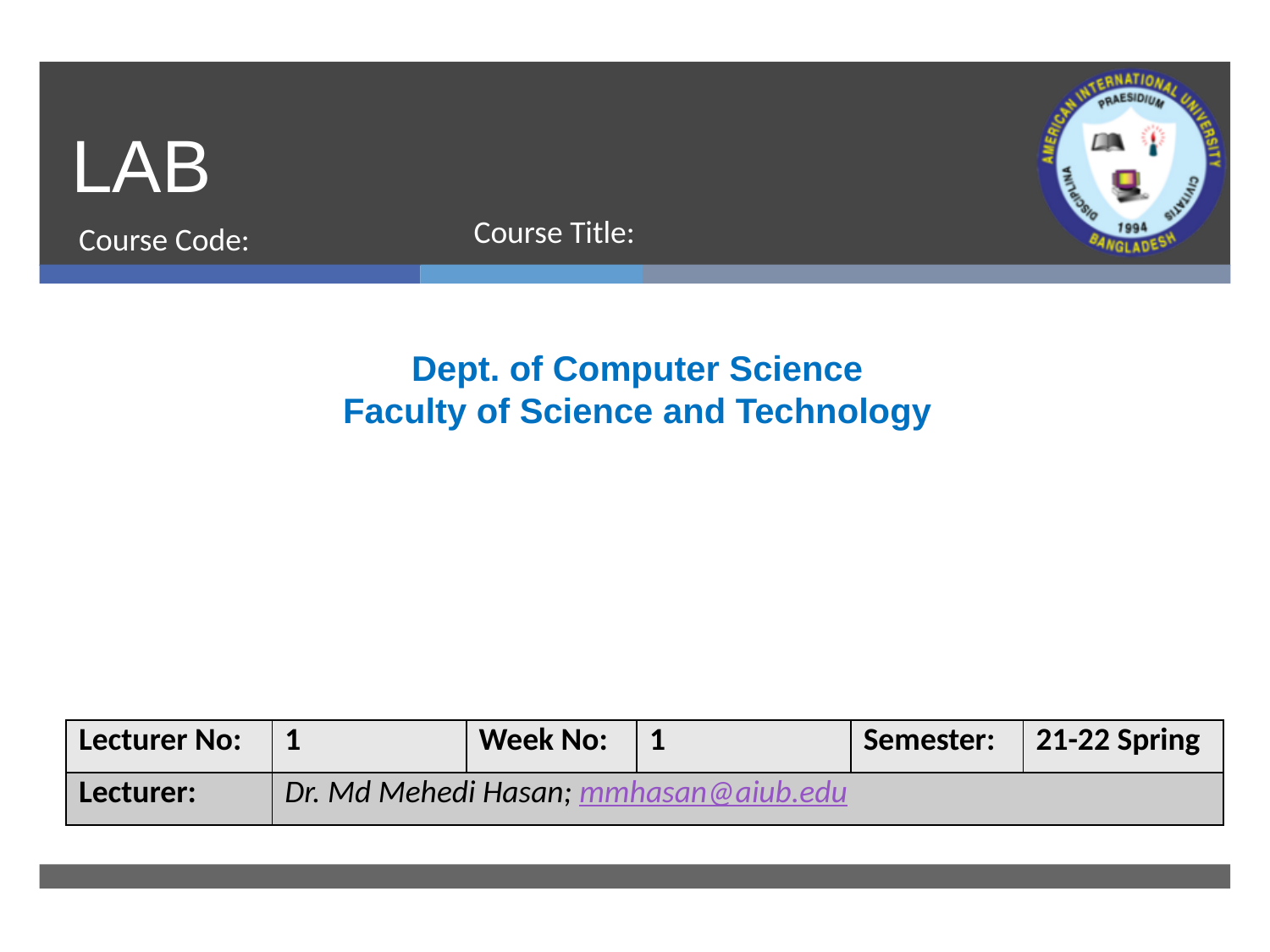

# LAB
Course Code:
Course Title:
Dept. of Computer Science
Faculty of Science and Technology
| Lecturer No: | 1 | Week No: | 1 | Semester: | 21-22 Spring |
| --- | --- | --- | --- | --- | --- |
| Lecturer: | Dr. Md Mehedi Hasan; mmhasan@aiub.edu |  |  |  |  |